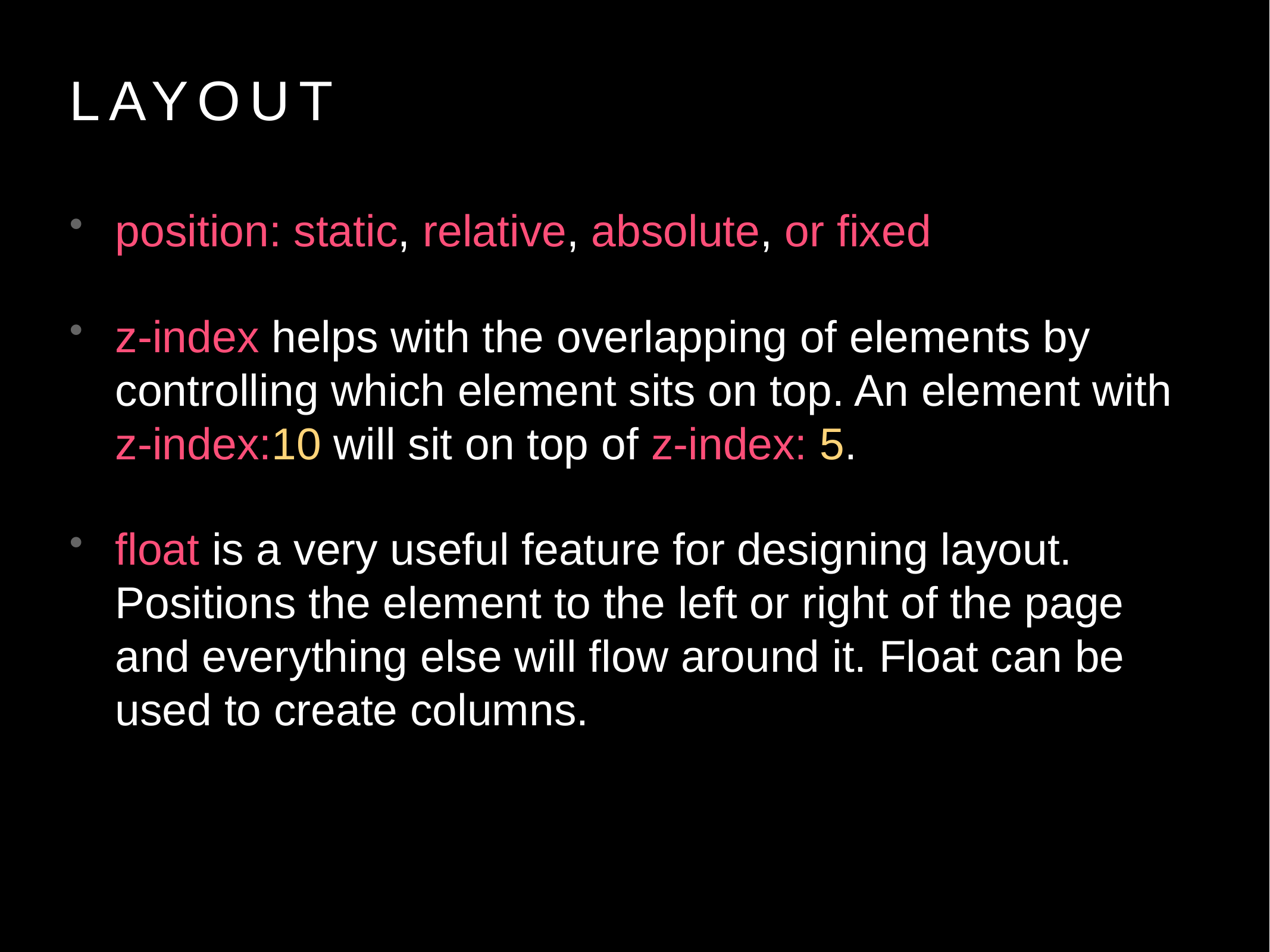

# layout
position: static, relative, absolute, or fixed
z-index helps with the overlapping of elements by controlling which element sits on top. An element with z-index:10 will sit on top of z-index: 5.
float is a very useful feature for designing layout. Positions the element to the left or right of the page and everything else will flow around it. Float can be used to create columns.